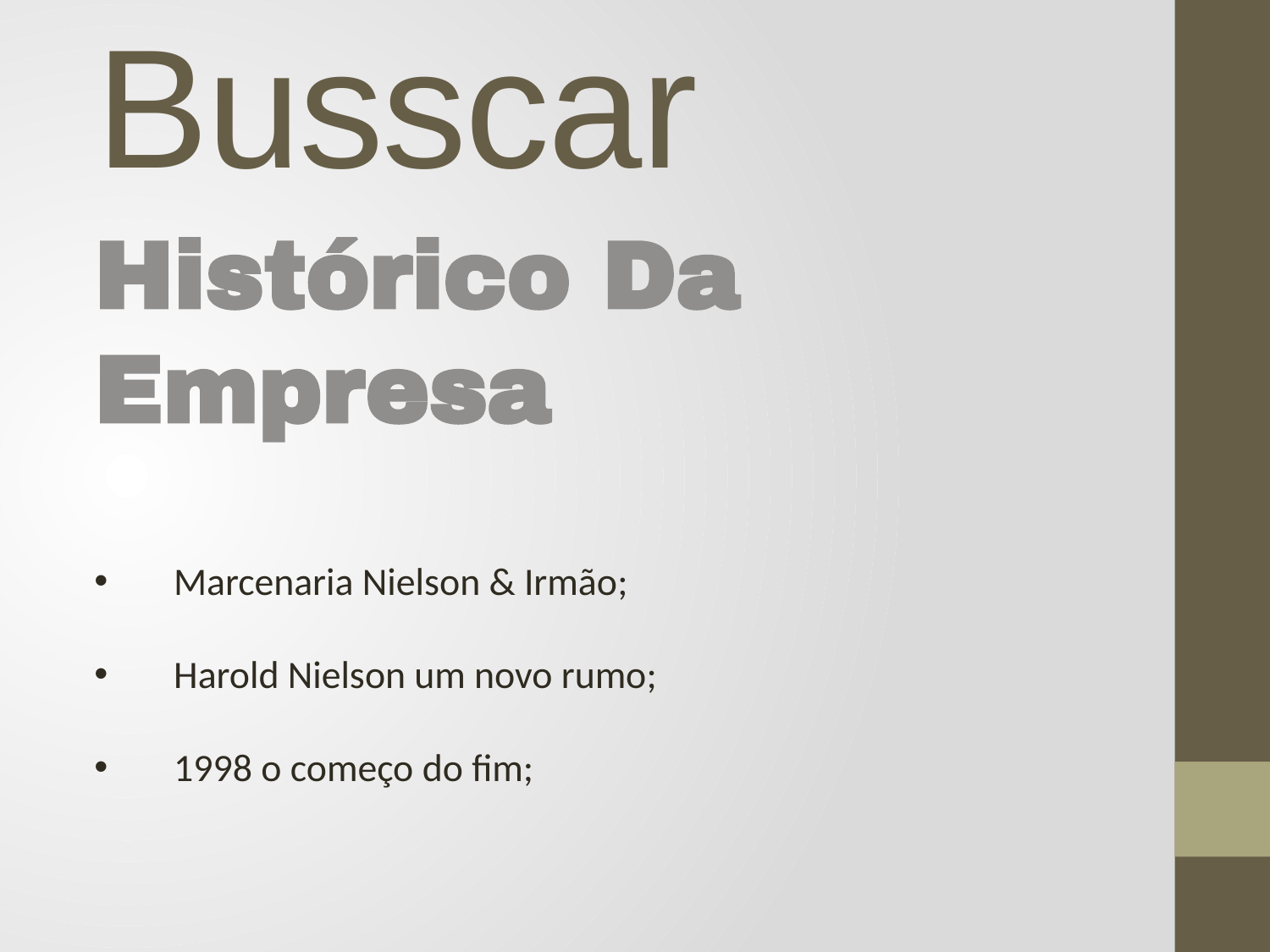

# Busscar
Histórico Da Empresa

Marcenaria Nielson & Irmão;

Harold Nielson um novo rumo;

1998 o começo do fim;